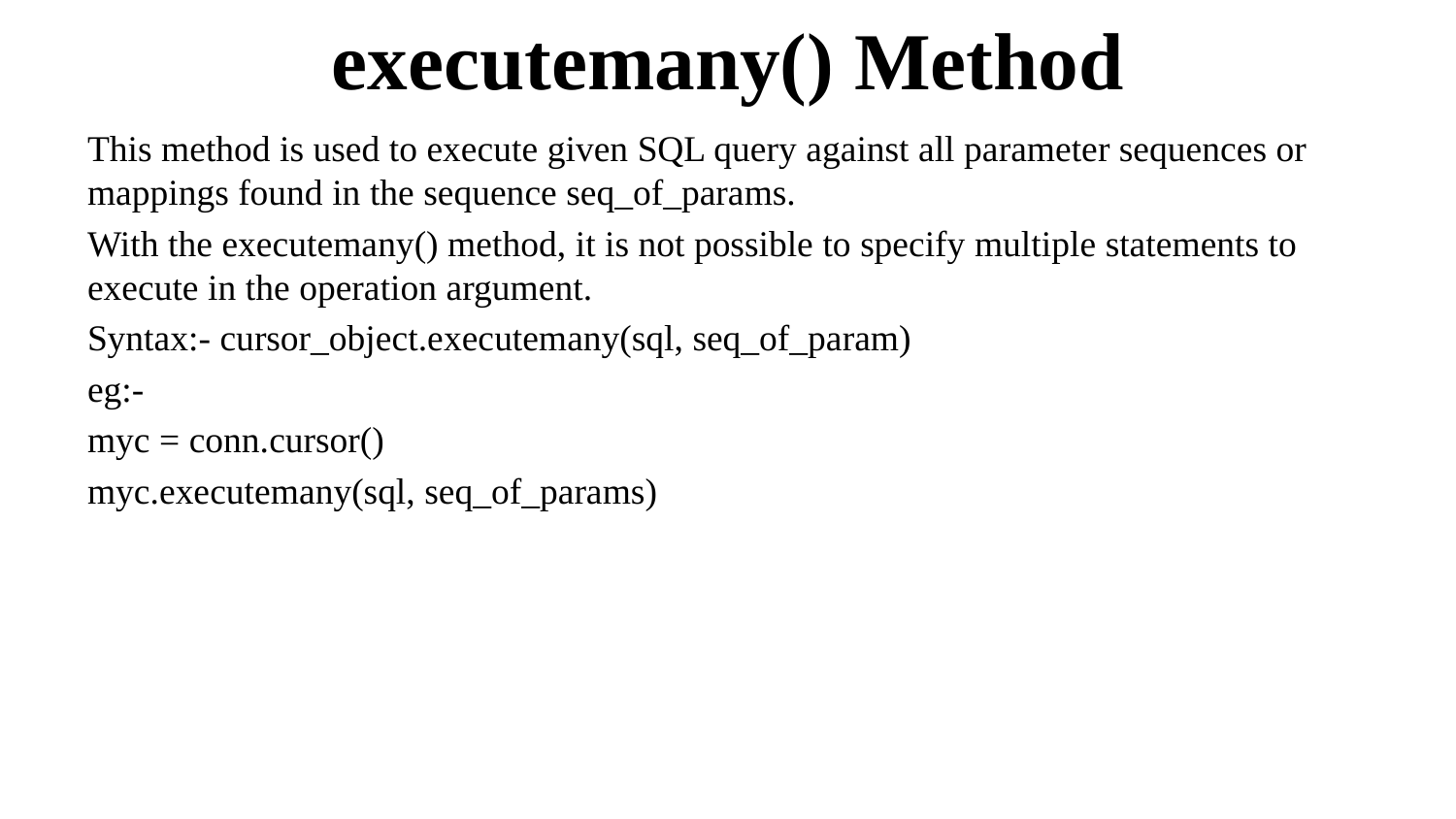

# executemany() Method
This method is used to execute given SQL query against all parameter sequences or mappings found in the sequence seq_of_params.
With the executemany() method, it is not possible to specify multiple statements to execute in the operation argument.
Syntax:- cursor_object.executemany(sql, seq_of_param)
eg:-
myc = conn.cursor()
myc.executemany(sql, seq_of_params)